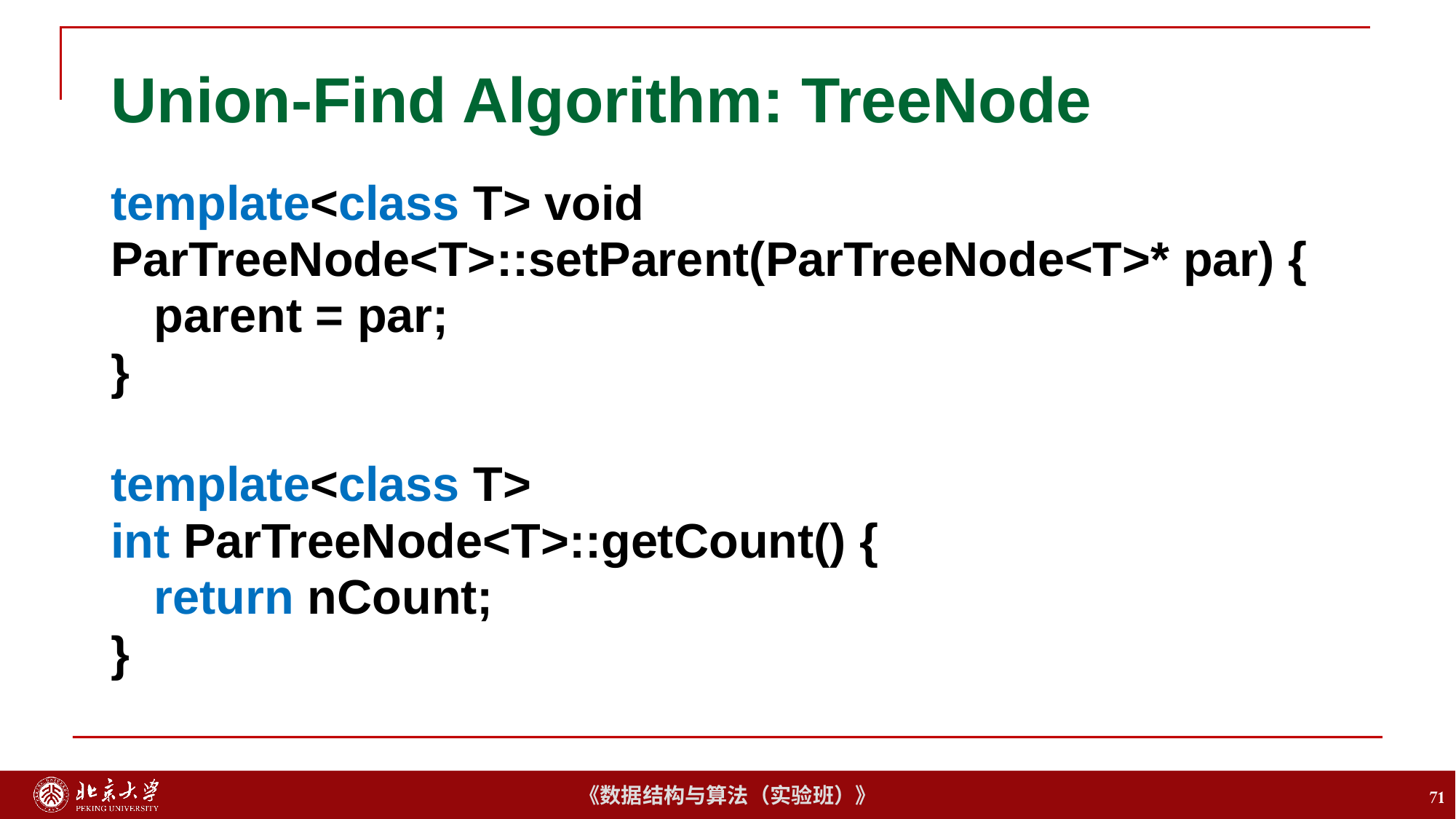

# Union-Find Algorithm: TreeNode
template<class T> void
ParTreeNode<T>::setParent(ParTreeNode<T>* par) {
	parent = par;
}

template<class T>
int ParTreeNode<T>::getCount() {
	return nCount;
}
71